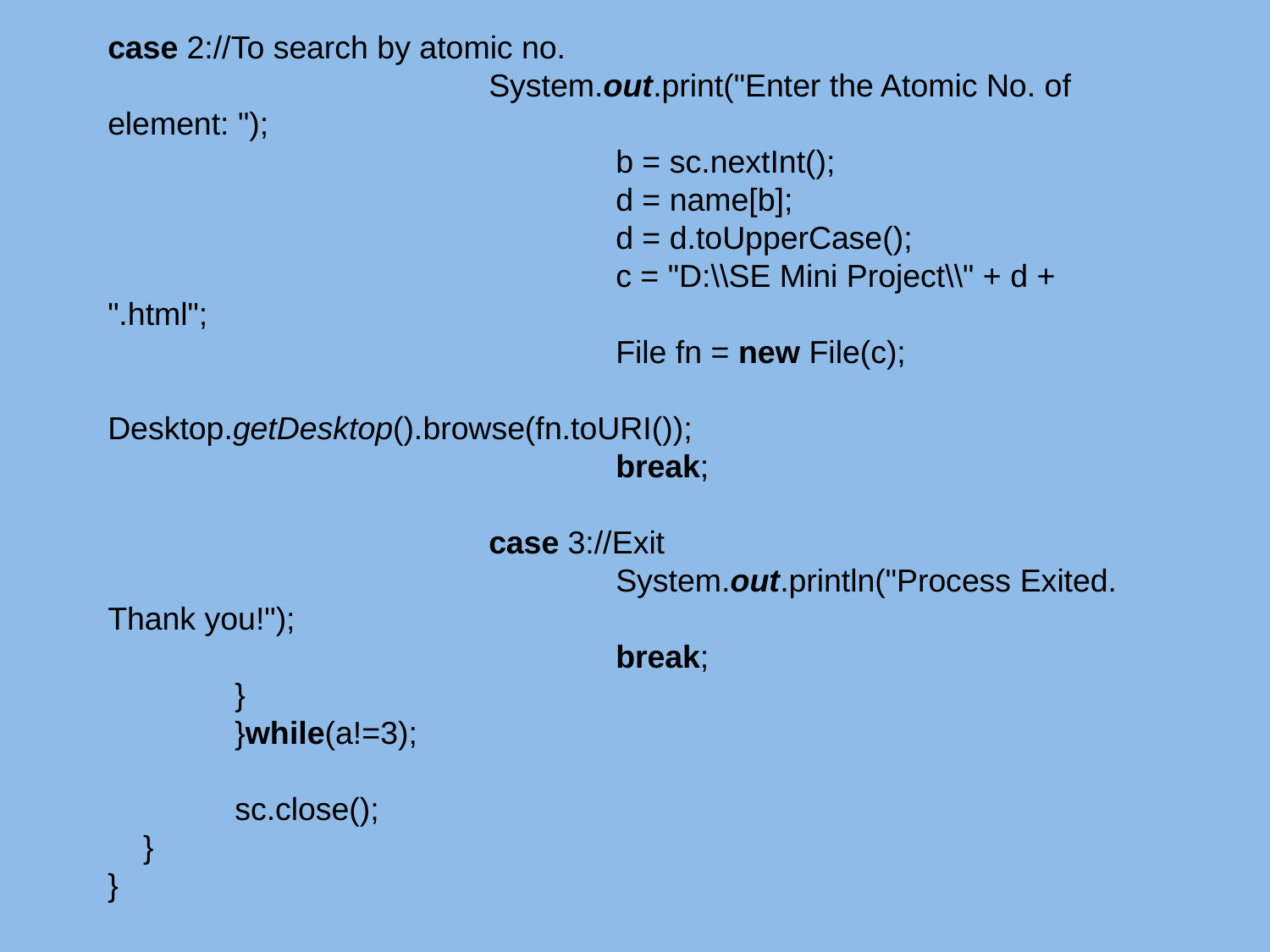

case 2://To search by atomic no.
        			System.out.print("Enter the Atomic No. of element: ");
       				b = sc.nextInt();
       				d = name[b];
       				d = d.toUpperCase();
       				c = "D:\\SE Mini Project\\" + d + ".html";
       				File fn = new File(c);
       				Desktop.getDesktop().browse(fn.toURI());
       				break;

       			case 3://Exit
       				System.out.println("Process Exited. Thank you!");
       				break;
        	}
    	}while(a!=3);

    	sc.close();
    }
}